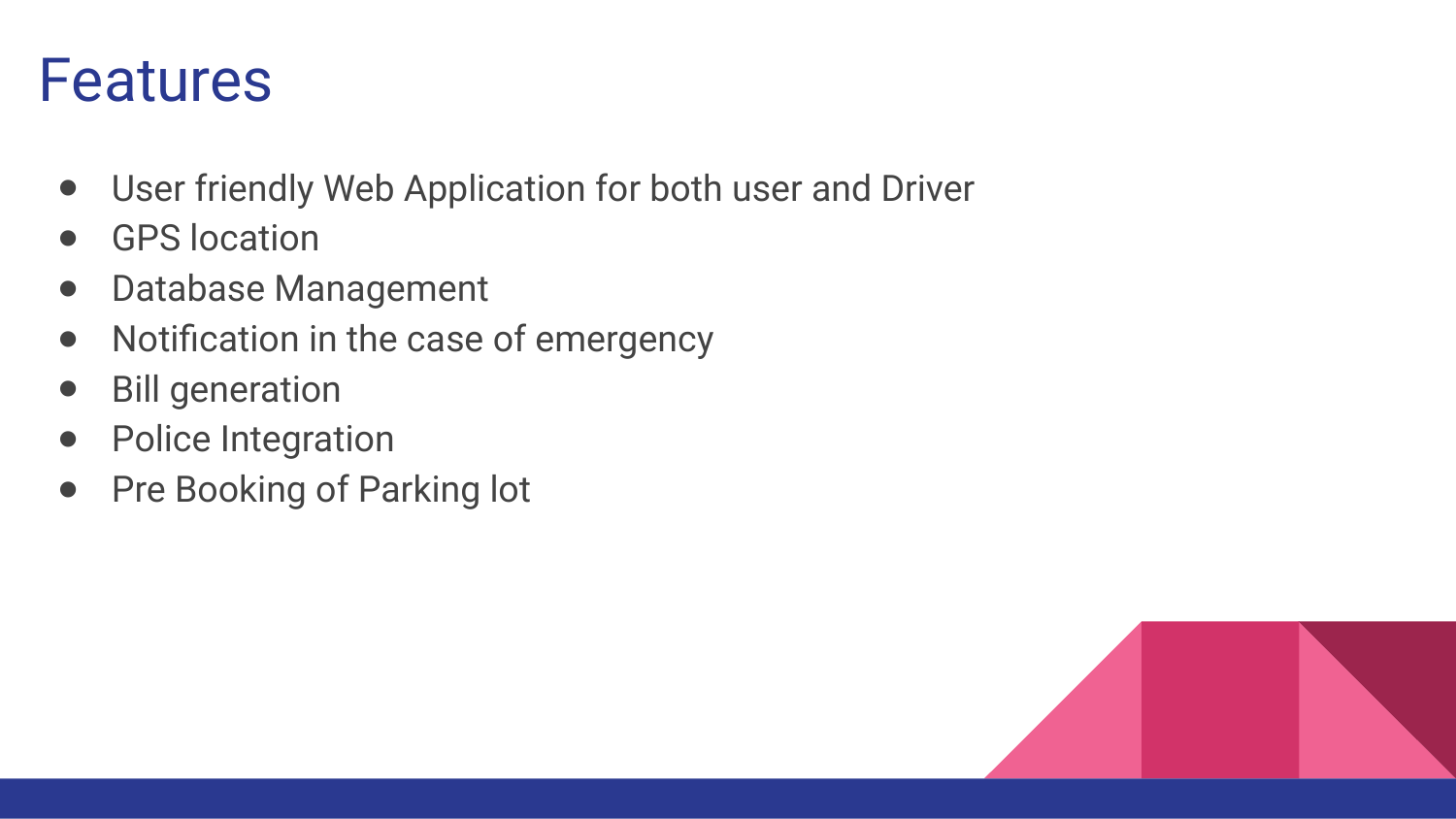

# Features
User friendly Web Application for both user and Driver
GPS location
Database Management
Notification in the case of emergency
Bill generation
Police Integration
Pre Booking of Parking lot